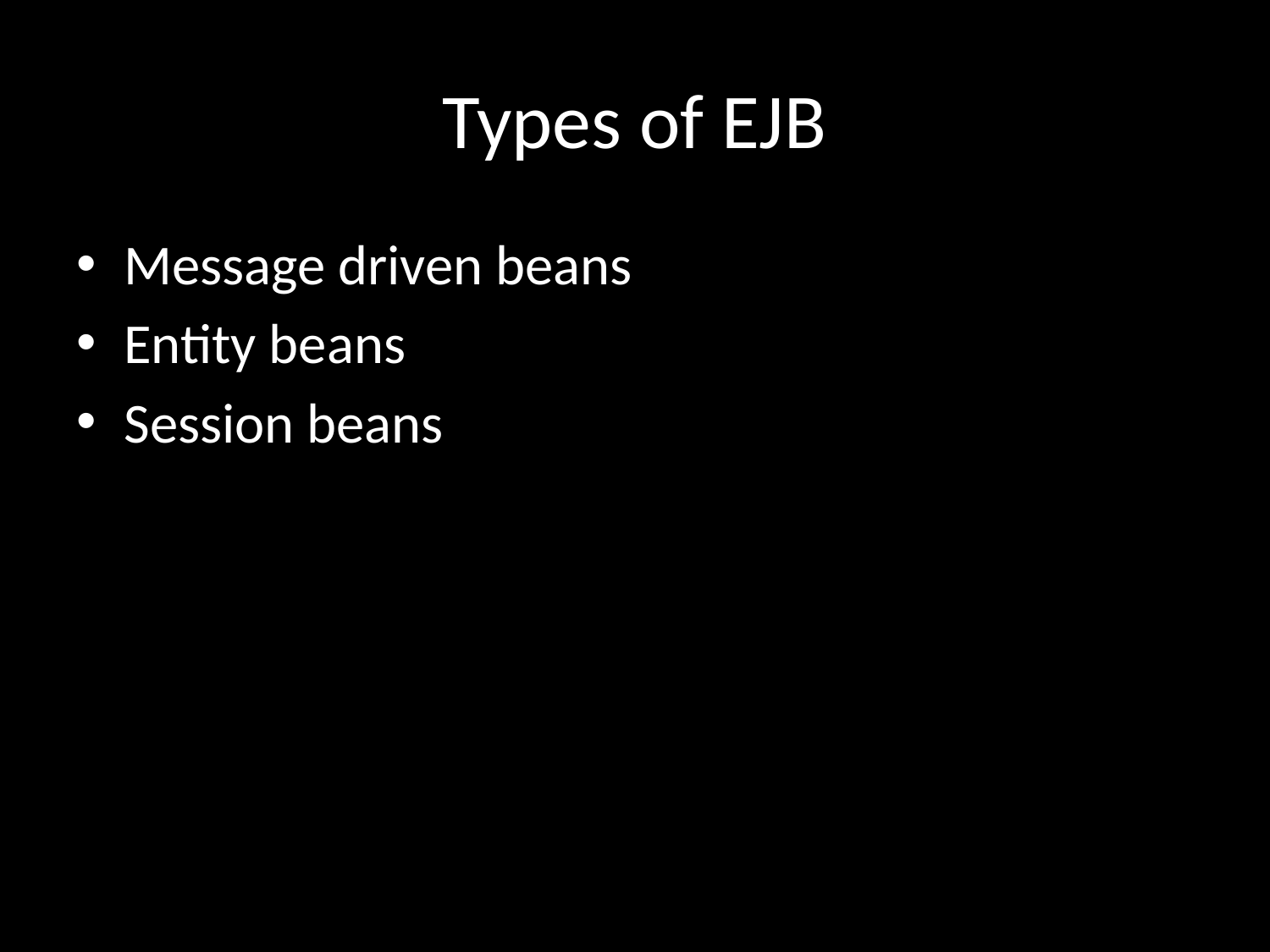

# Types of EJB
Message driven beans
Entity beans
Session beans